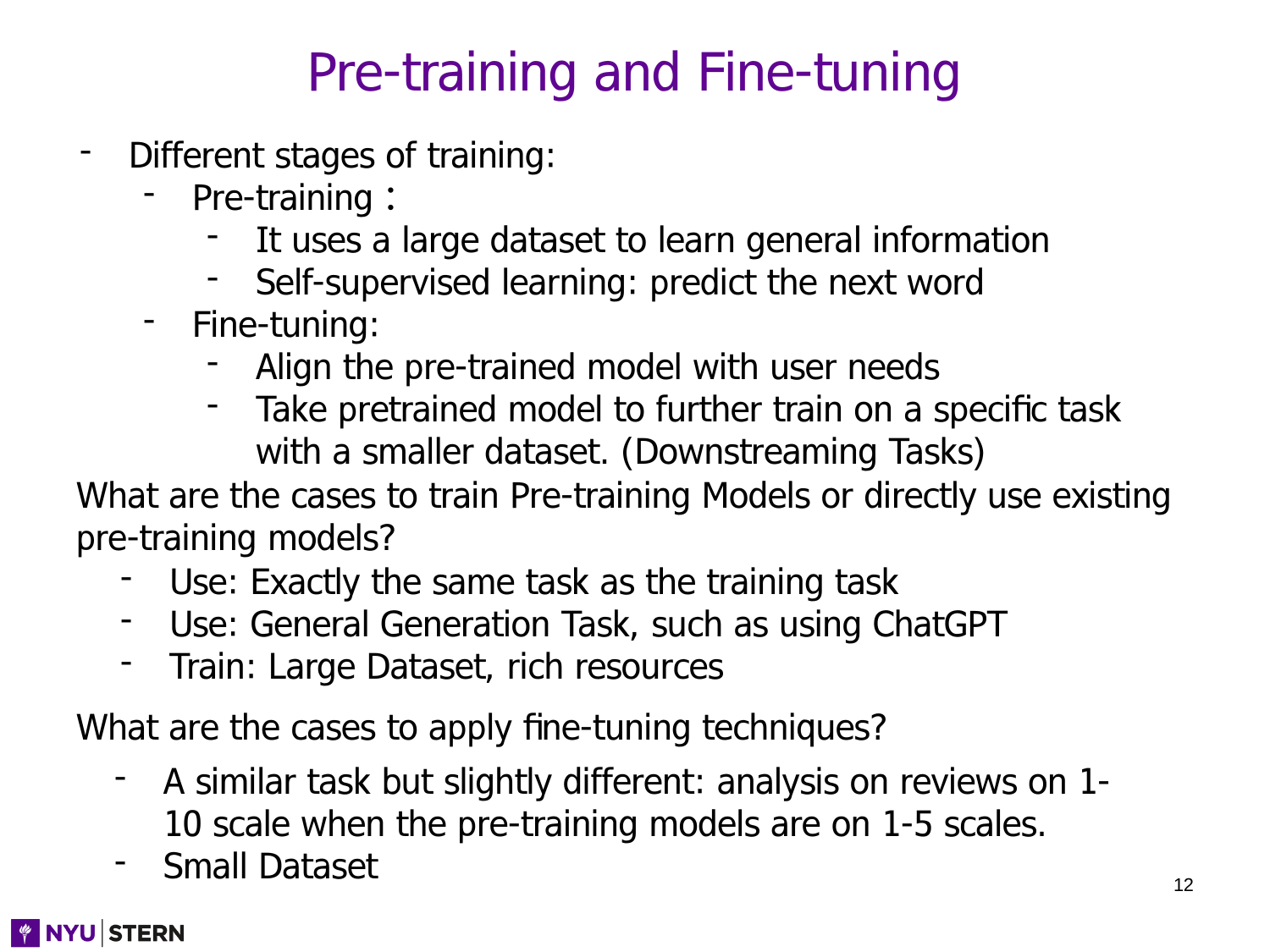

# Pre-training and Fine-tuning
Different stages of training:
Pre-training：
It uses a large dataset to learn general information
Self-supervised learning: predict the next word
Fine-tuning:
Align the pre-trained model with user needs
Take pretrained model to further train on a specific task with a smaller dataset. (Downstreaming Tasks)
What are the cases to train Pre-training Models or directly use existing pre-training models?

Use: Exactly the same task as the training task
Use: General Generation Task, such as using ChatGPT
Train: Large Dataset, rich resources
What are the cases to apply fine-tuning techniques?
A similar task but slightly different: analysis on reviews on 1-10 scale when the pre-training models are on 1-5 scales.
Small Dataset
12